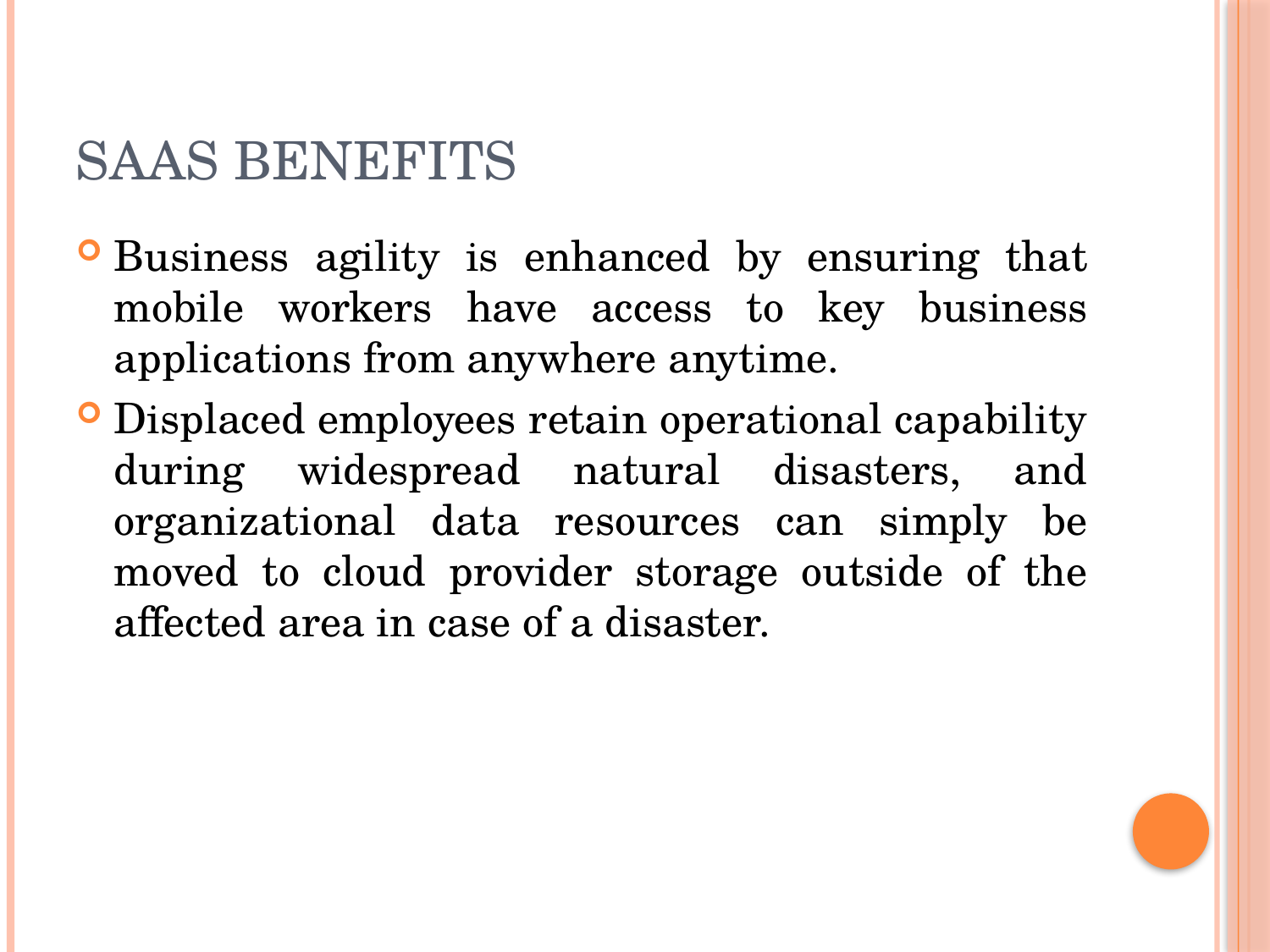

# SaaS Benefits
Business agility is enhanced by ensuring that mobile workers have access to key business applications from anywhere anytime.
Displaced employees retain operational capability during widespread natural disasters, and organizational data resources can simply be moved to cloud provider storage outside of the affected area in case of a disaster.